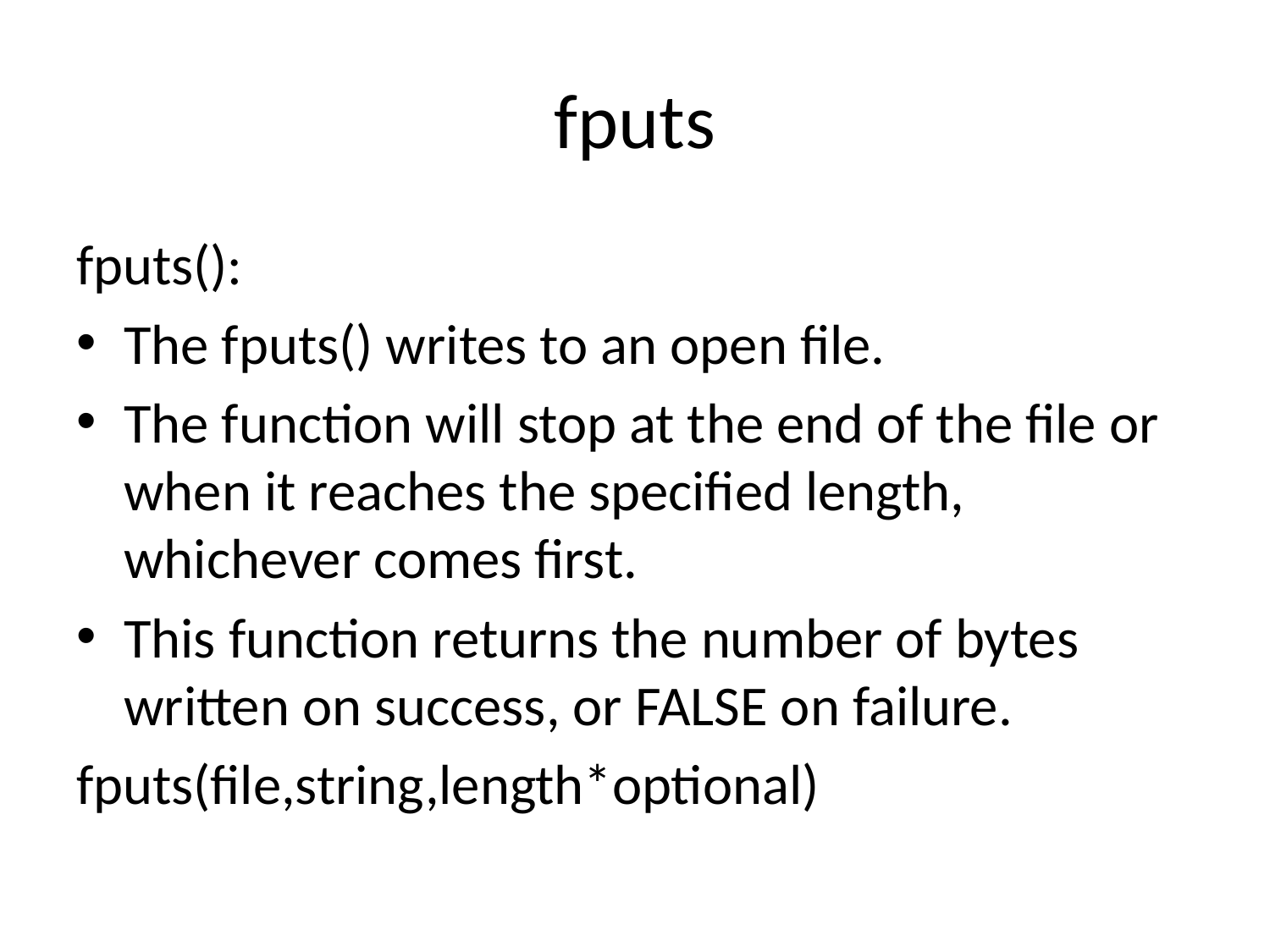

# fputs
fputs():
The fputs() writes to an open file.
The function will stop at the end of the file or when it reaches the specified length, whichever comes first.
This function returns the number of bytes written on success, or FALSE on failure.
fputs(file,string,length*optional)